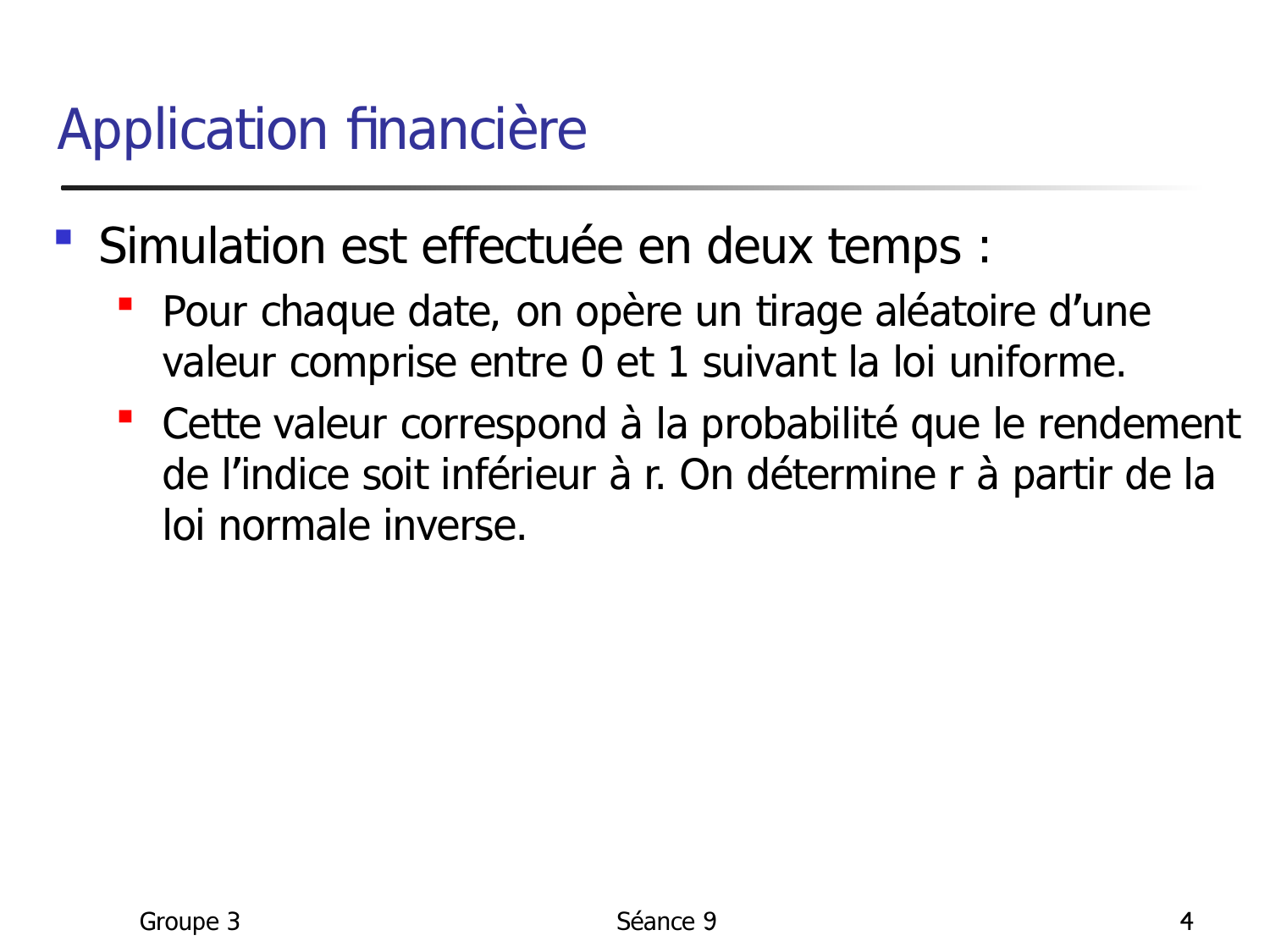

# Application financière
Simulation est effectuée en deux temps :
Pour chaque date, on opère un tirage aléatoire d’une valeur comprise entre 0 et 1 suivant la loi uniforme.
Cette valeur correspond à la probabilité que le rendement de l’indice soit inférieur à r. On détermine r à partir de la loi normale inverse.

Groupe 3
Séance 9
4